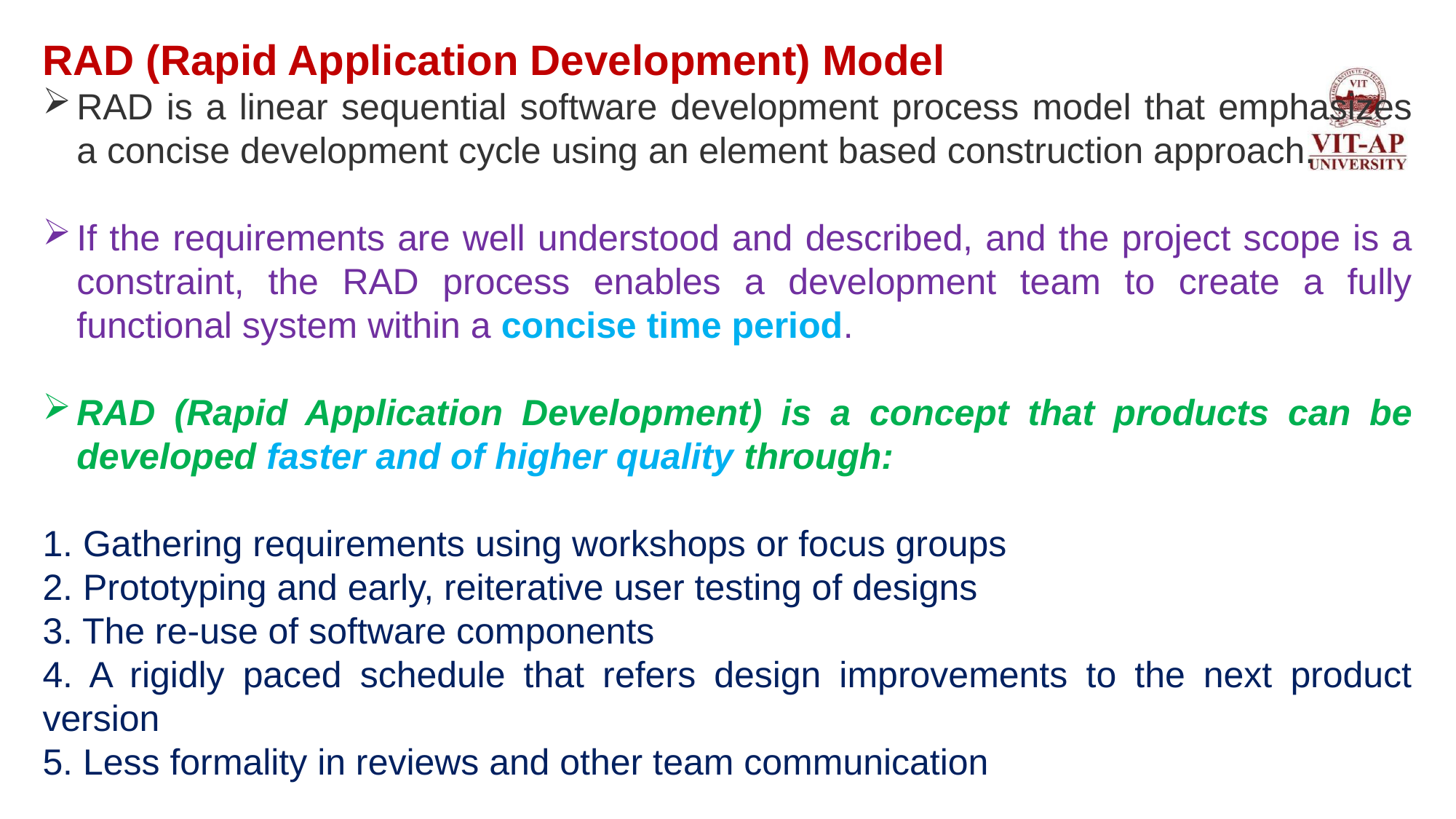

RAD (Rapid Application Development) Model
RAD is a linear sequential software development process model that emphasizes a concise development cycle using an element based construction approach.

If the requirements are well understood and described, and the project scope is a constraint, the RAD process enables a development team to create a fully functional system within a concise time period.

RAD (Rapid Application Development) is a concept that products can be developed faster and of higher quality through:
1. Gathering requirements using workshops or focus groups
2. Prototyping and early, reiterative user testing of designs
3. The re-use of software components
4. A rigidly paced schedule that refers design improvements to the next product version
5. Less formality in reviews and other team communication